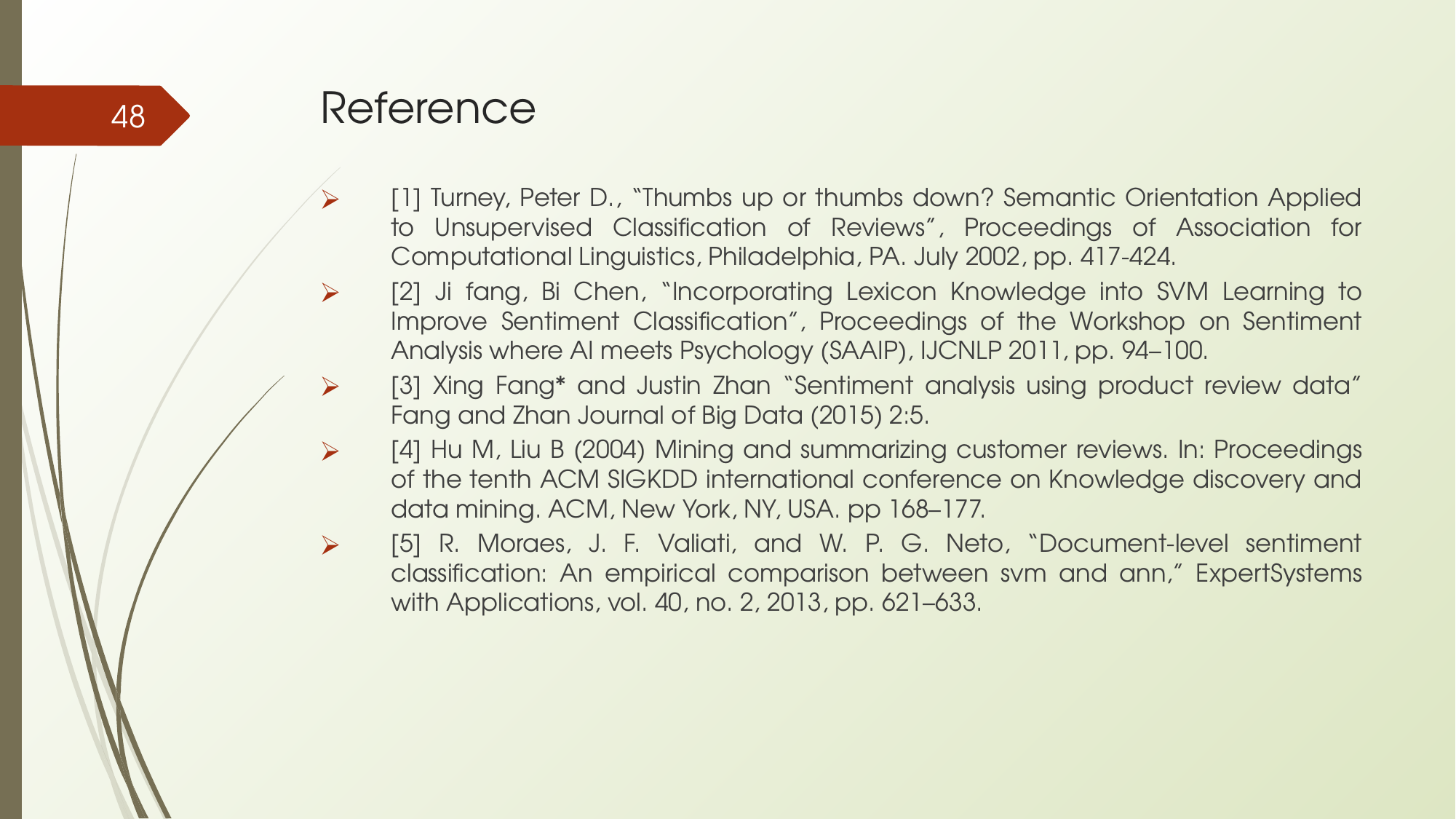

# Reference
48
[1] Turney, Peter D., “Thumbs up or thumbs down? Semantic Orientation Applied to Unsupervised Classification of Reviews”, Proceedings of Association for Computational Linguistics, Philadelphia, PA. July 2002, pp. 417-424.
[2] Ji fang, Bi Chen, “Incorporating Lexicon Knowledge into SVM Learning to Improve Sentiment Classification”, Proceedings of the Workshop on Sentiment Analysis where AI meets Psychology (SAAIP), IJCNLP 2011, pp. 94–100.
[3] Xing Fang* and Justin Zhan “Sentiment analysis using product review data” Fang and Zhan Journal of Big Data (2015) 2:5.
[4] Hu M, Liu B (2004) Mining and summarizing customer reviews. In: Proceedings of the tenth ACM SIGKDD international conference on Knowledge discovery and data mining. ACM, New York, NY, USA. pp 168–177.
[5] R. Moraes, J. F. Valiati, and W. P. G. Neto, “Document-level sentiment classification: An empirical comparison between svm and ann,” ExpertSystems with Applications, vol. 40, no. 2, 2013, pp. 621–633.